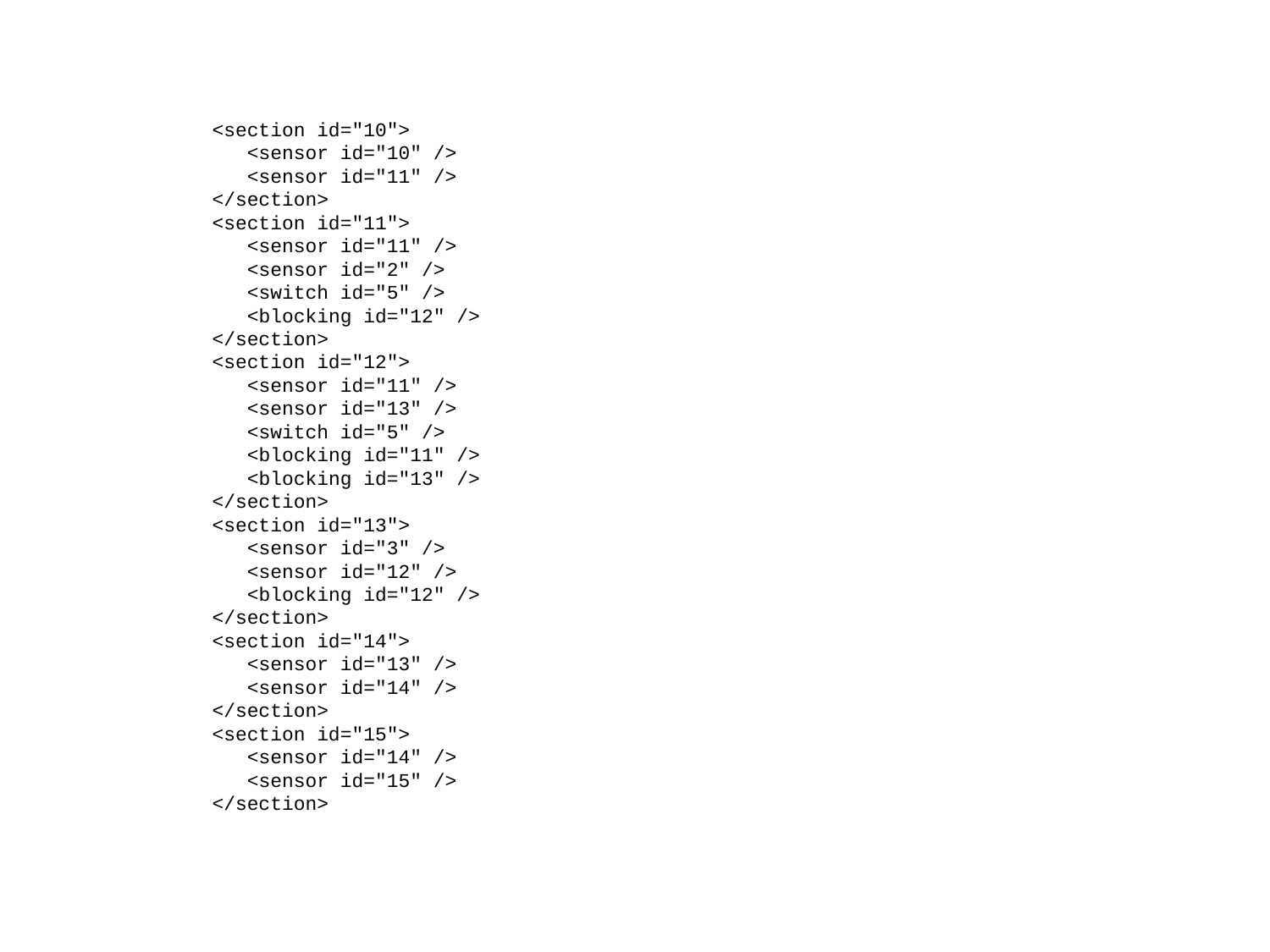

<section id="10">
         <sensor id="10" />
         <sensor id="11" />
      </section>
      <section id="11">
         <sensor id="11" />
         <sensor id="2" />
         <switch id="5" />
         <blocking id="12" />
      </section>
      <section id="12">
         <sensor id="11" />
         <sensor id="13" />
         <switch id="5" />
         <blocking id="11" />
         <blocking id="13" />
      </section>
      <section id="13">
         <sensor id="3" />
         <sensor id="12" />
         <blocking id="12" />
      </section>
      <section id="14">
         <sensor id="13" />
         <sensor id="14" />
      </section>
      <section id="15">
         <sensor id="14" />
         <sensor id="15" />
      </section>